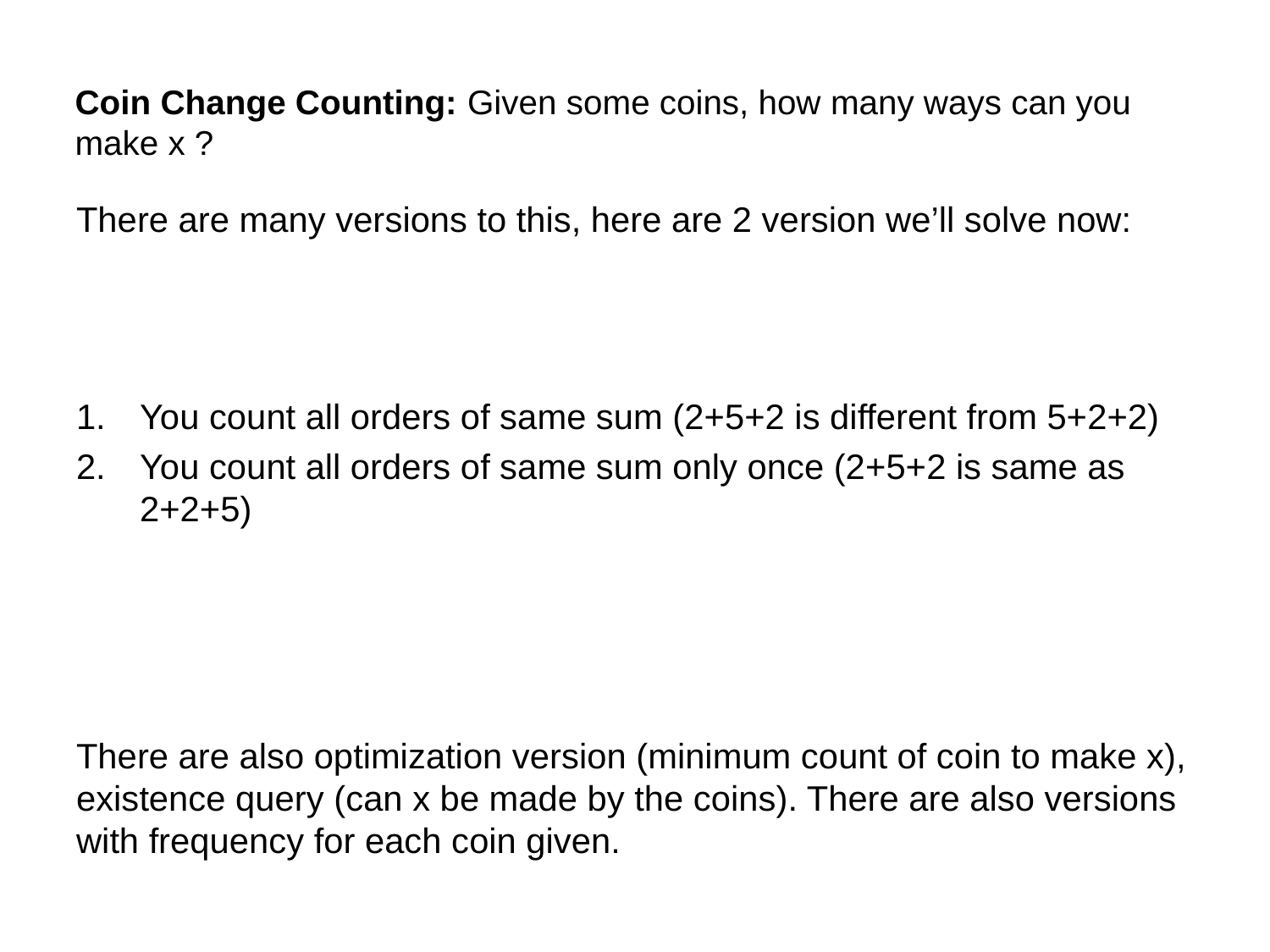

Coin Change Counting: Given some coins, how many ways can you make x ?
There are many versions to this, here are 2 version we’ll solve now:

You count all orders of same sum (2+5+2 is different from 5+2+2)
You count all orders of same sum only once (2+5+2 is same as 2+2+5)

There are also optimization version (minimum count of coin to make x), existence query (can x be made by the coins). There are also versions with frequency for each coin given.